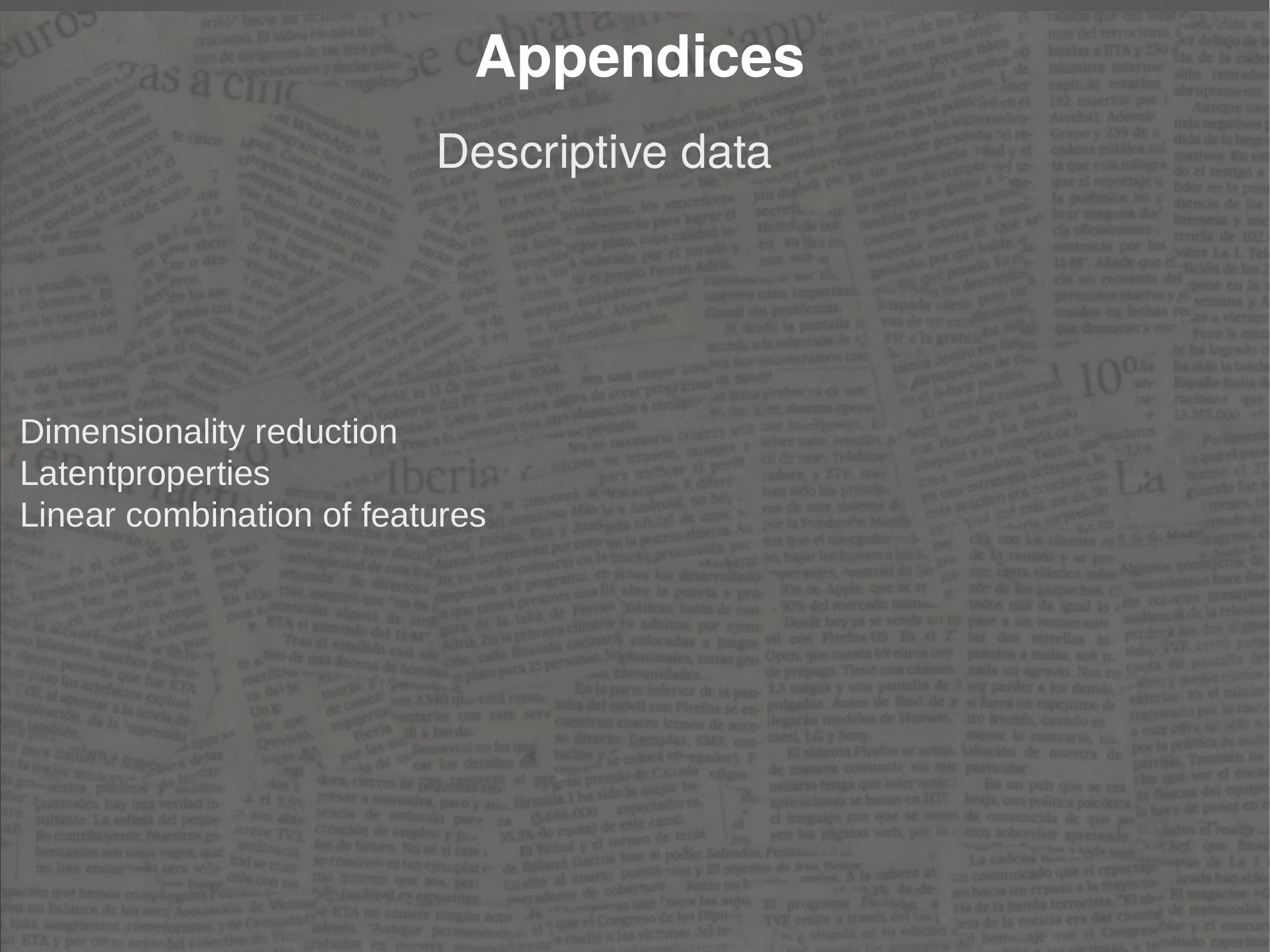

# Appendices
Descriptive data
Dimensionality reduction
Latentproperties
Linear combination of features